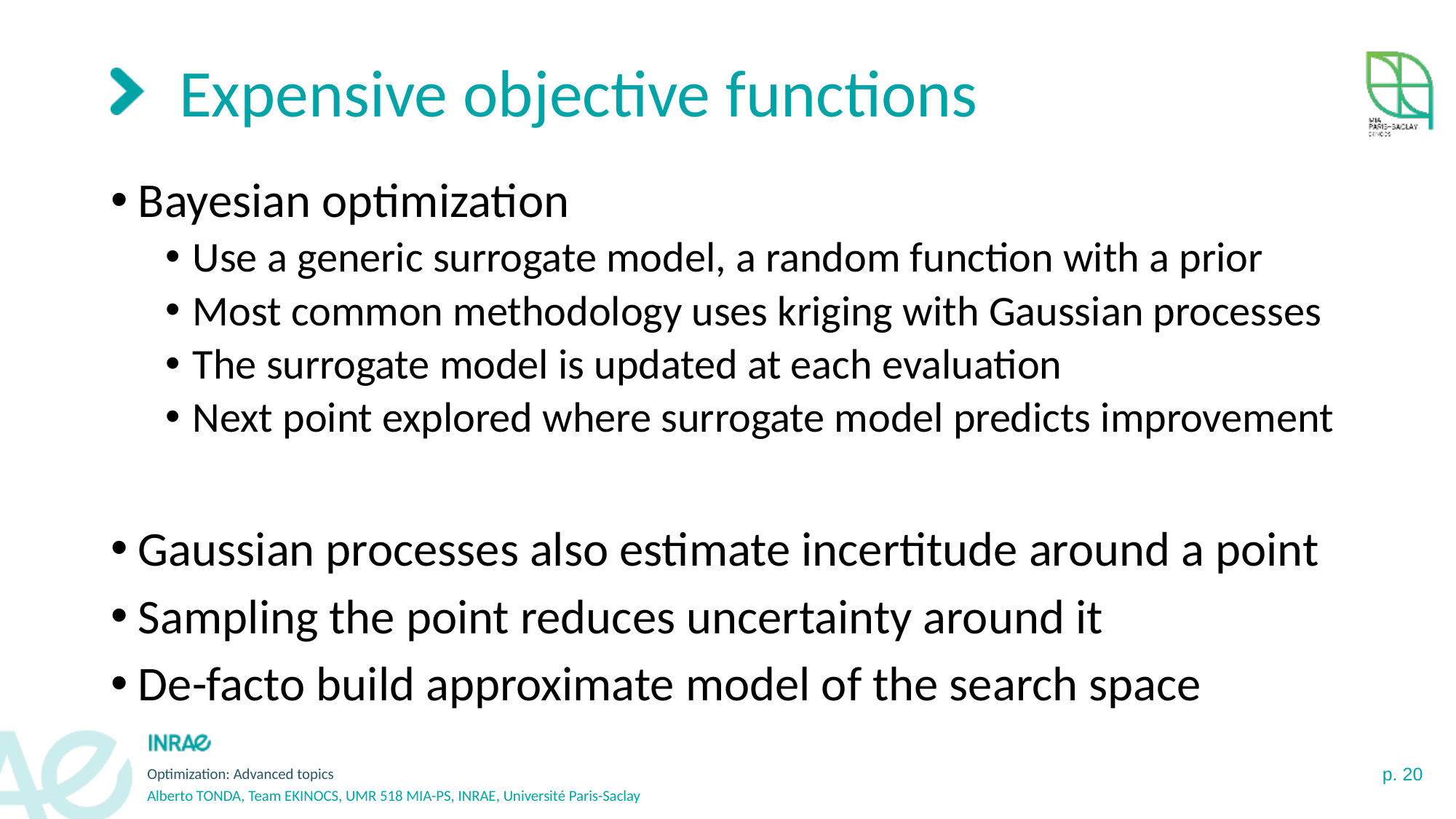

# Expensive objective functions
Bayesian optimization
Use a generic surrogate model, a random function with a prior
Most common methodology uses kriging with Gaussian processes
The surrogate model is updated at each evaluation
Next point explored where surrogate model predicts improvement

Gaussian processes also estimate incertitude around a point
Sampling the point reduces uncertainty around it
De-facto build approximate model of the search space